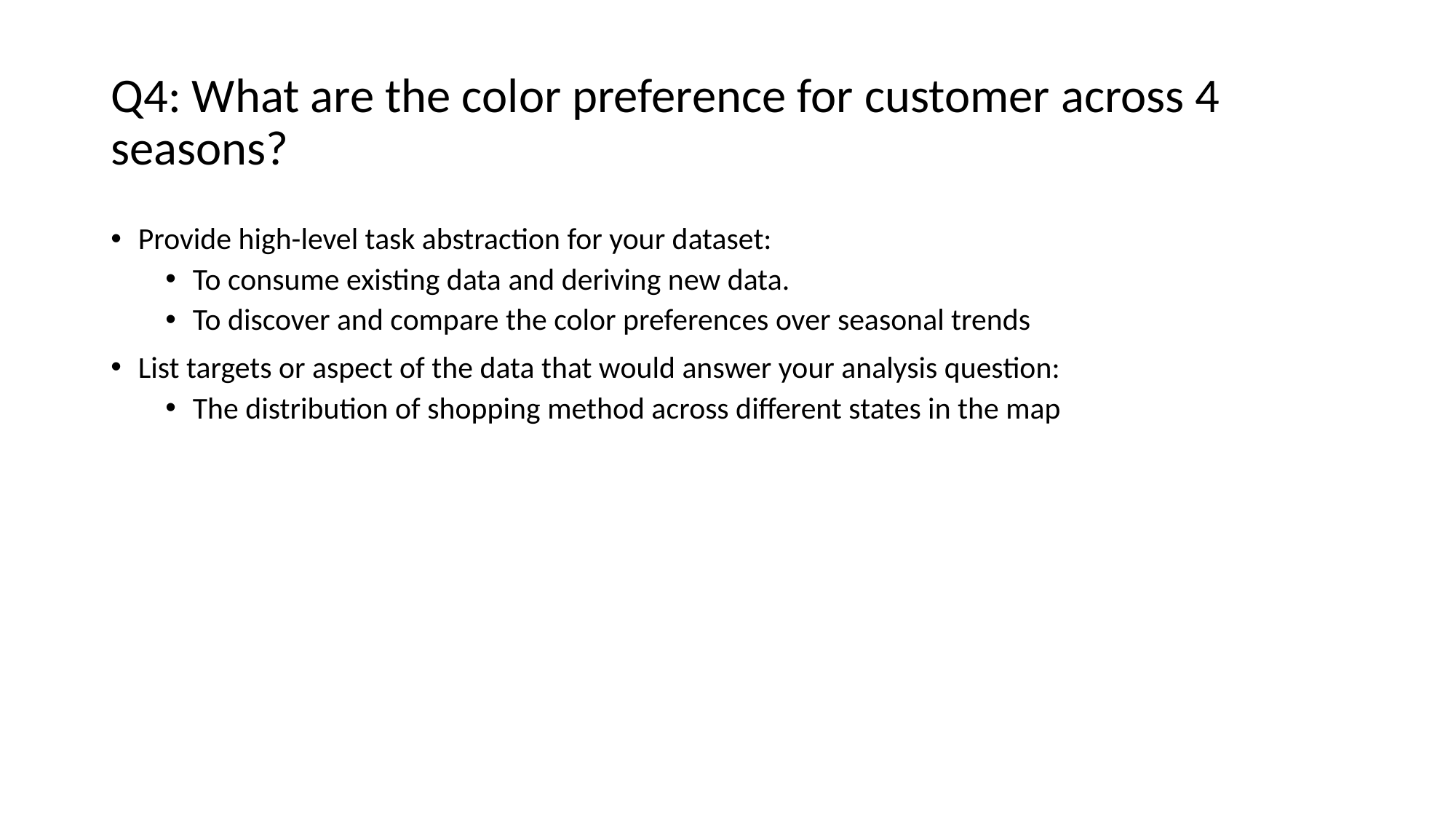

# Q4: What are the color preference for customer across 4 seasons?
Provide high-level task abstraction for your dataset:
To consume existing data and deriving new data.
To discover and compare the color preferences over seasonal trends
List targets or aspect of the data that would answer your analysis question:
The distribution of shopping method across different states in the map